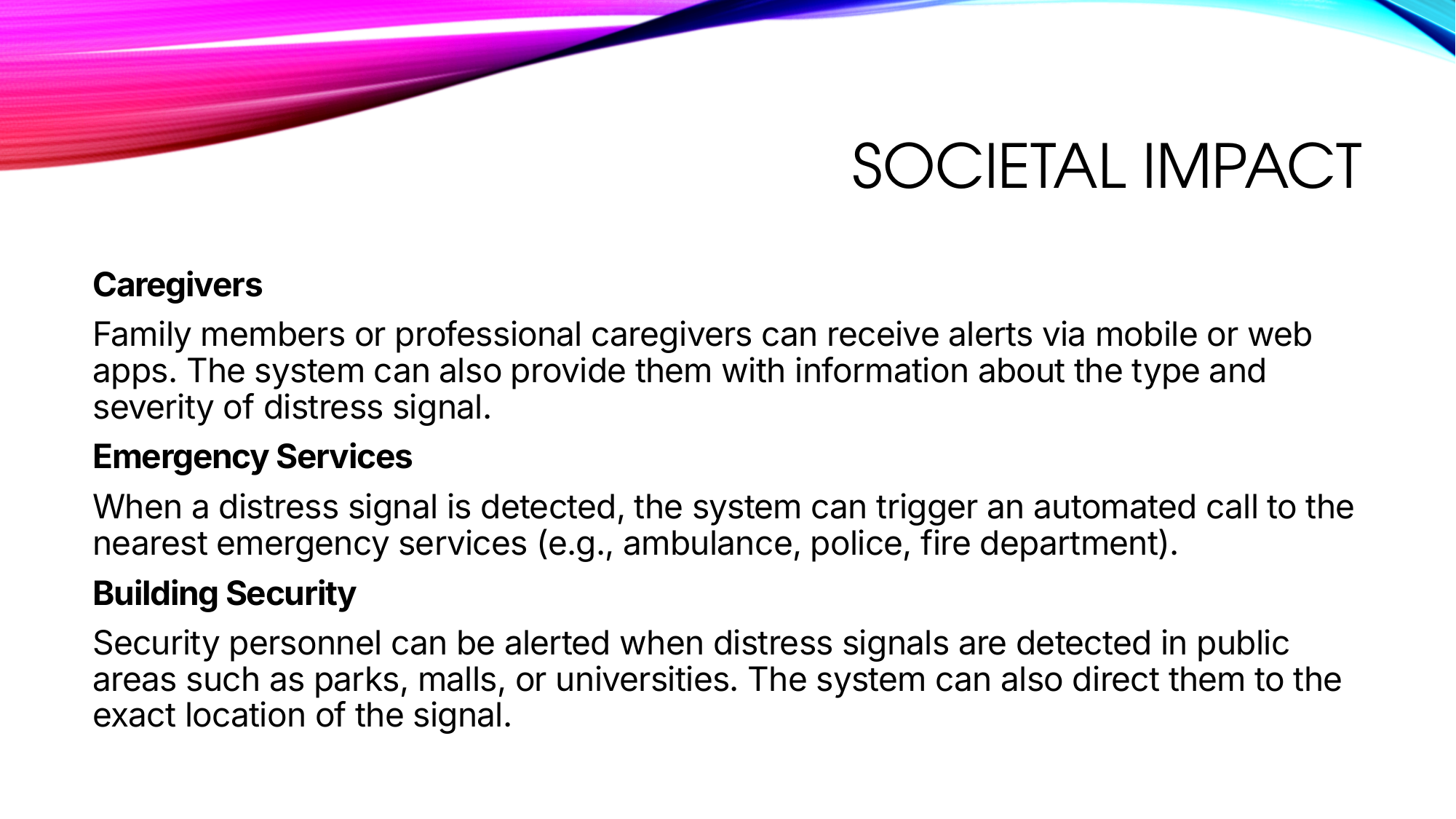

# Societal impact
Caregivers
Family members or professional caregivers can receive alerts via mobile or web apps. The system can also provide them with information about the type and severity of distress signal.
Emergency Services
When a distress signal is detected, the system can trigger an automated call to the nearest emergency services (e.g., ambulance, police, fire department).
Building Security
Security personnel can be alerted when distress signals are detected in public areas such as parks, malls, or universities. The system can also direct them to the exact location of the signal.